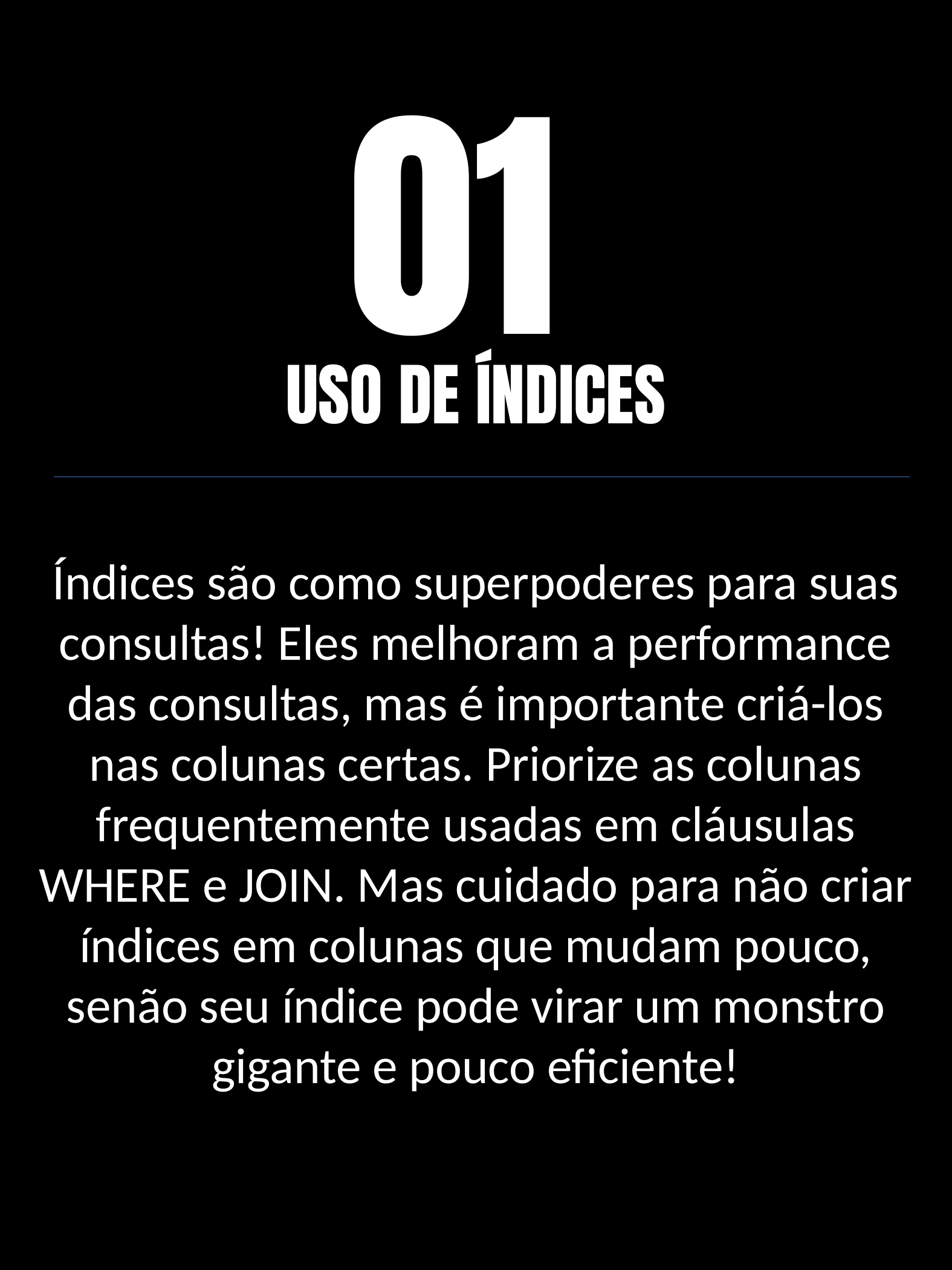

01

USO DE ÍNDICES
Índices são como superpoderes para suas consultas! Eles melhoram a performance das consultas, mas é importante criá-los nas colunas certas. Priorize as colunas frequentemente usadas em cláusulas WHERE e JOIN. Mas cuidado para não criar índices em colunas que mudam pouco, senão seu índice pode virar um monstro gigante e pouco eficiente!
Boas práticas SQL - Por José Eduardo Zambianco
3